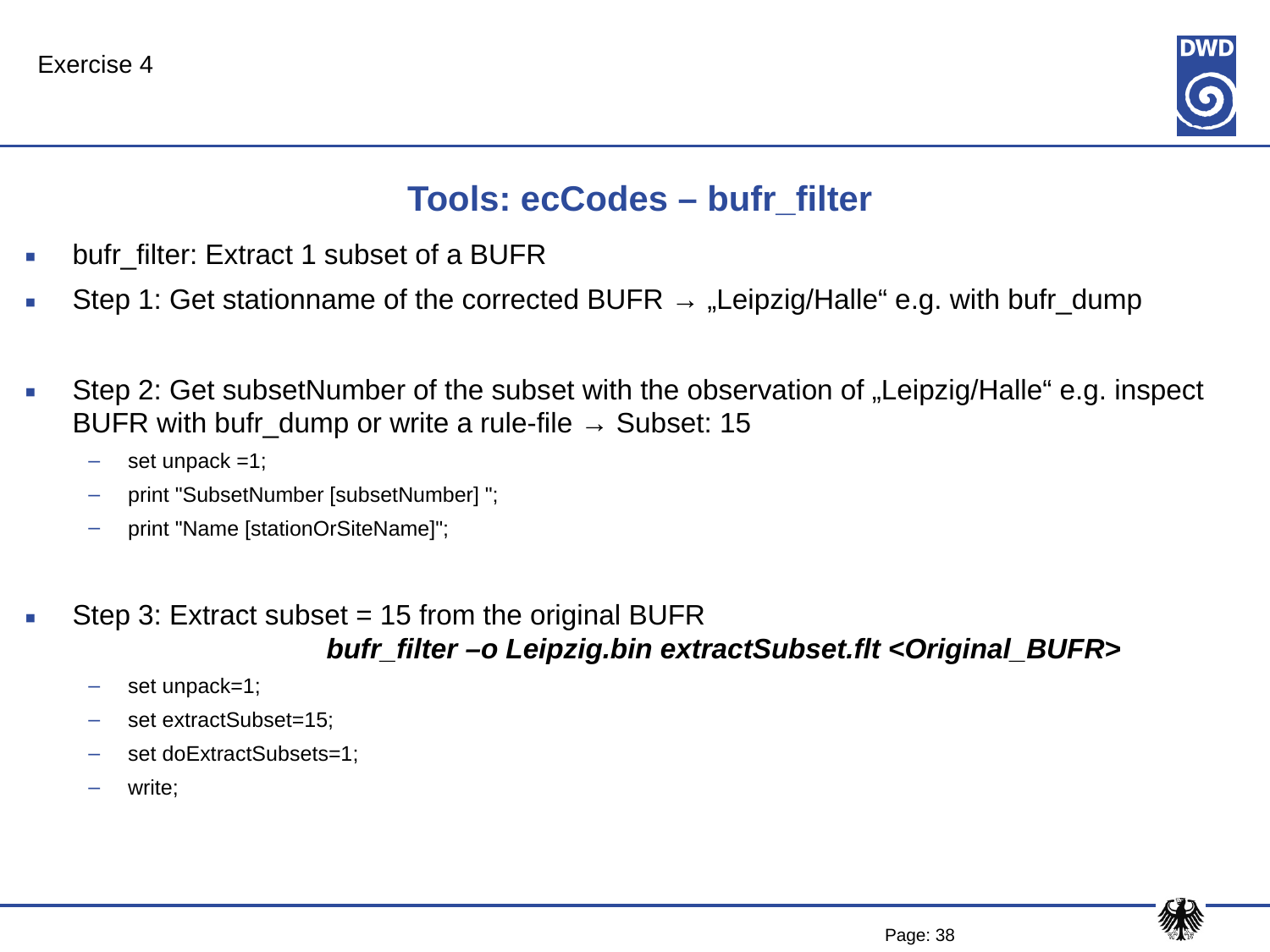

Exercise 4
# Tools: ecCodes – bufr_filter
bufr_filter: Extract 1 subset of a BUFR
Step 1: Get stationname of the corrected BUFR → „Leipzig/Halle“ e.g. with bufr_dump

Step 2: Get subsetNumber of the subset with the observation of „Leipzig/Halle“ e.g. inspect BUFR with bufr_dump or write a rule-file → Subset: 15
set unpack =1;
print "SubsetNumber [subsetNumber] ";
print "Name [stationOrSiteName]";

Step 3: Extract subset = 15 from the original BUFR
		bufr_filter –o Leipzig.bin extractSubset.flt <Original_BUFR>
set unpack=1;
set extractSubset=15;
set doExtractSubsets=1;
write;